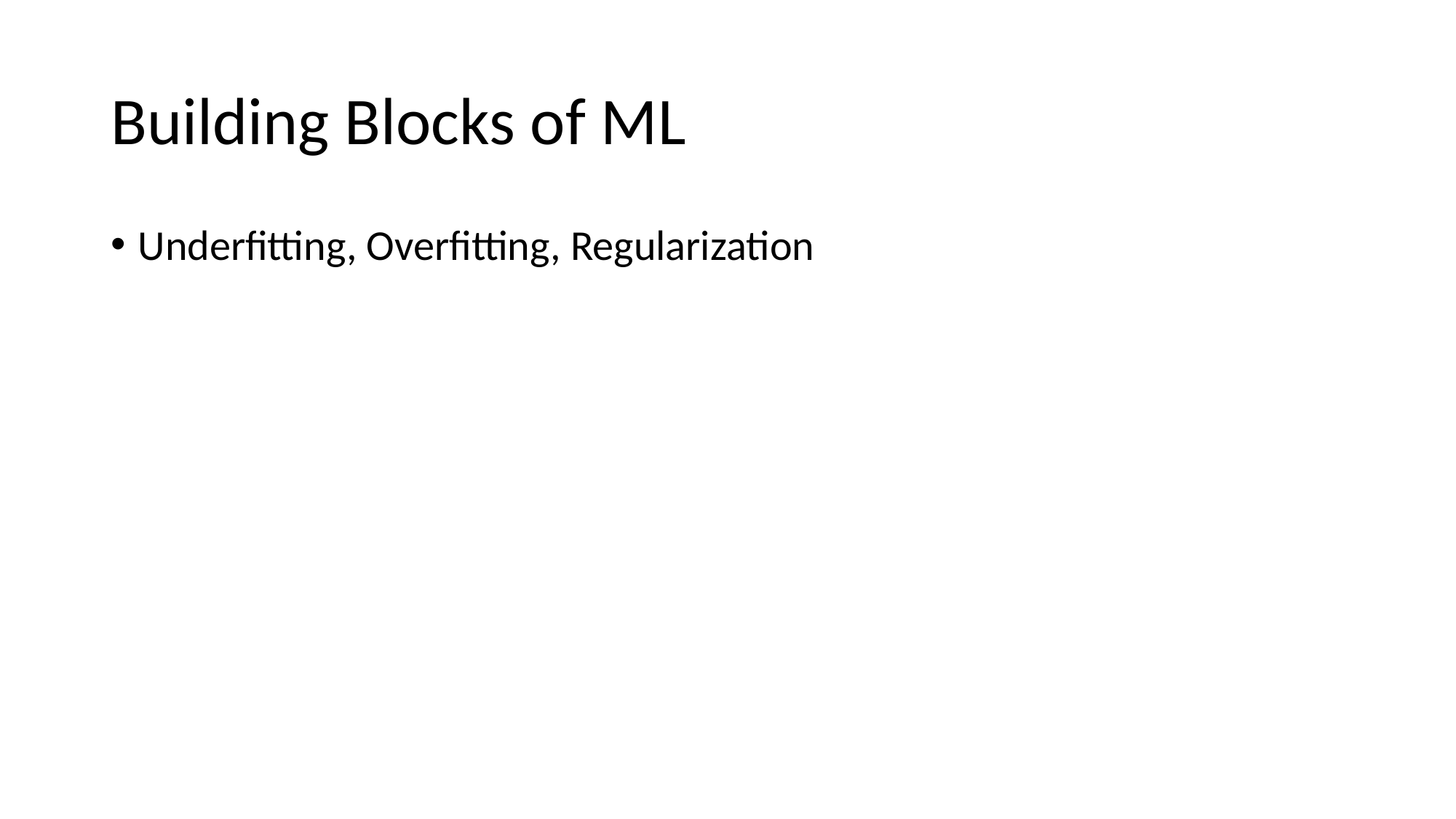

# Building Blocks of ML
Underfitting, Overfitting, Regularization